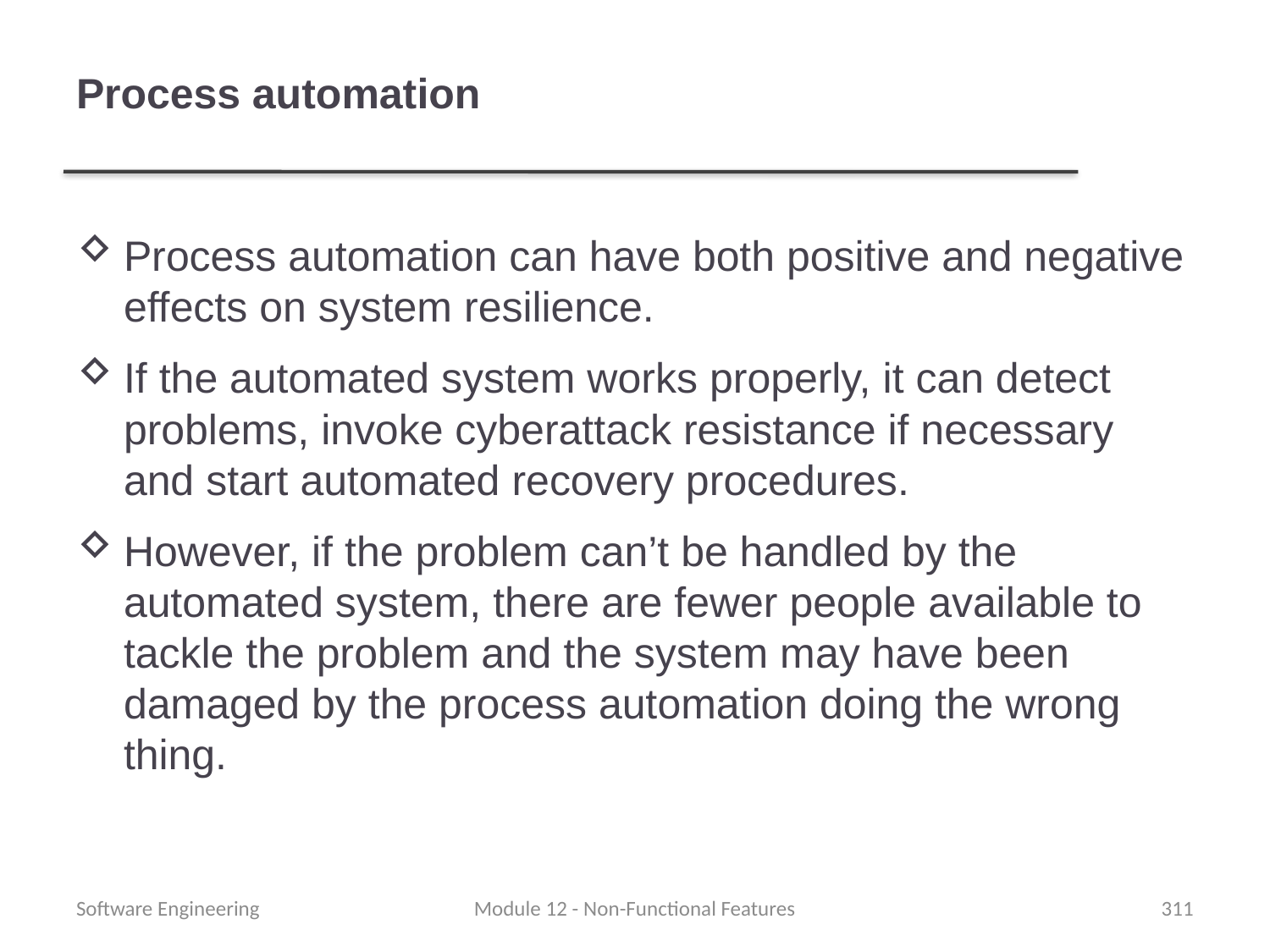

# Process automation
Process automation can have both positive and negative effects on system resilience.
If the automated system works properly, it can detect problems, invoke cyberattack resistance if necessary and start automated recovery procedures.
However, if the problem can’t be handled by the automated system, there are fewer people available to tackle the problem and the system may have been damaged by the process automation doing the wrong thing.
Software Engineering
Module 12 - Non-Functional Features
311